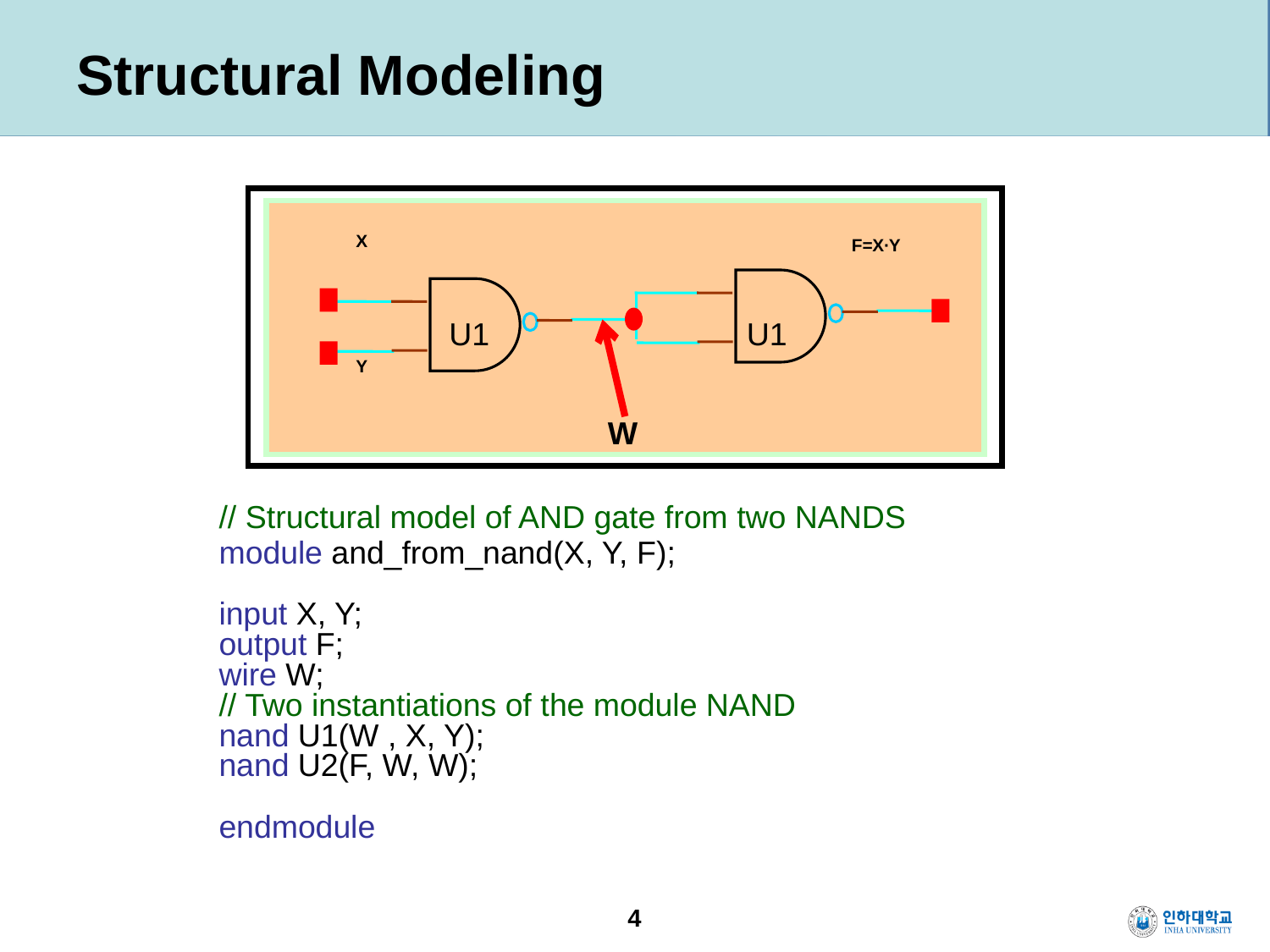

# Structural Modeling

X
F=X∙Y

Y
U1
U1
W
	// Structural model of AND gate from two NANDS 
module and_from_nand(X, Y, F);
input X, Y;
output F;
wire W;
// Two instantiations of the module NAND
nand U1(W , X, Y);
nand U2(F, W, W); 
endmodule

4